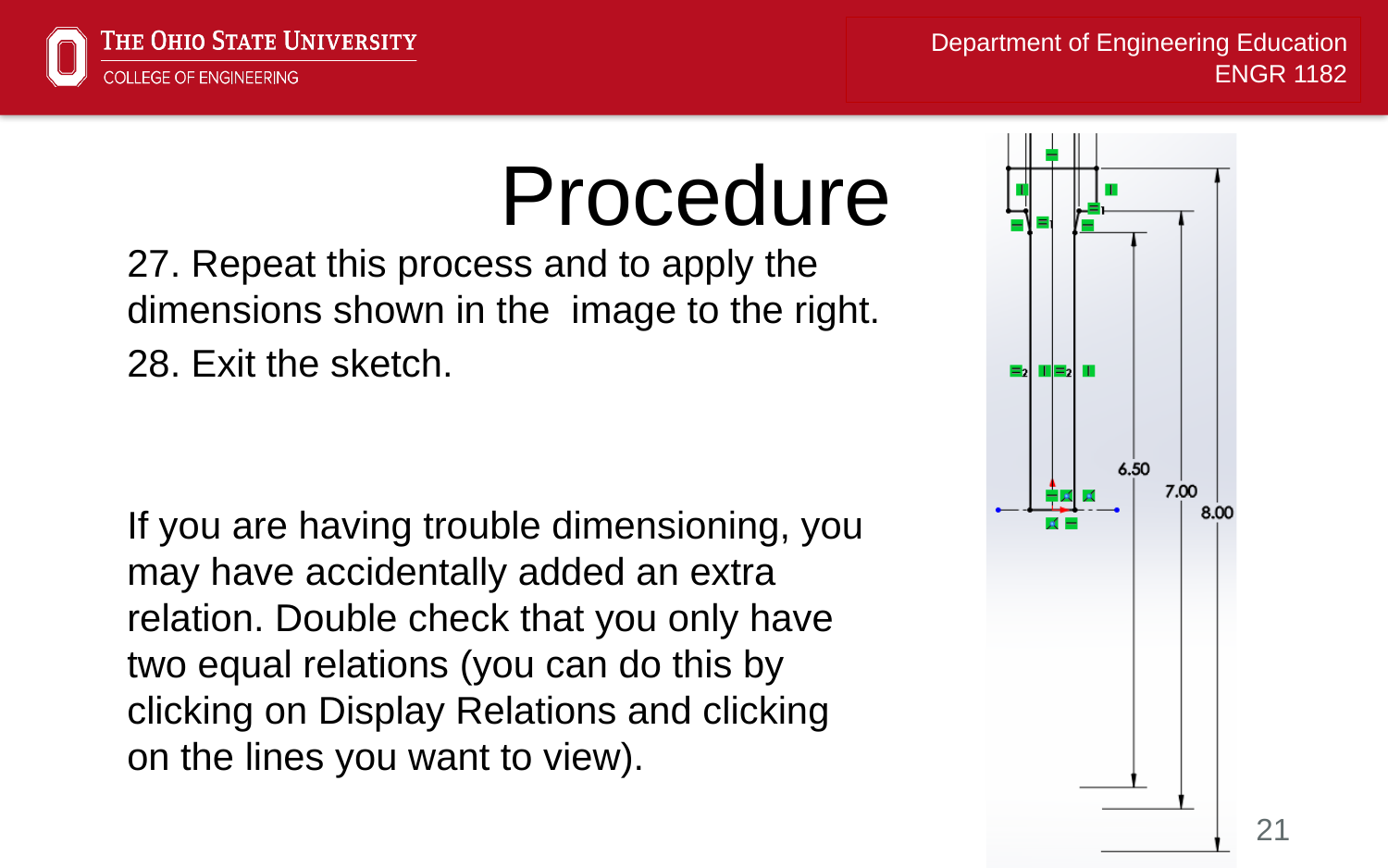

# Procedure

27. Repeat this process and to apply the dimensions shown in the  image to the right.
28. Exit the sketch.

If you are having trouble dimensioning, you may have accidentally added an extra relation. Double check that you only have two equal relations (you can do this by clicking on Display Relations and clicking on the lines you want to view).